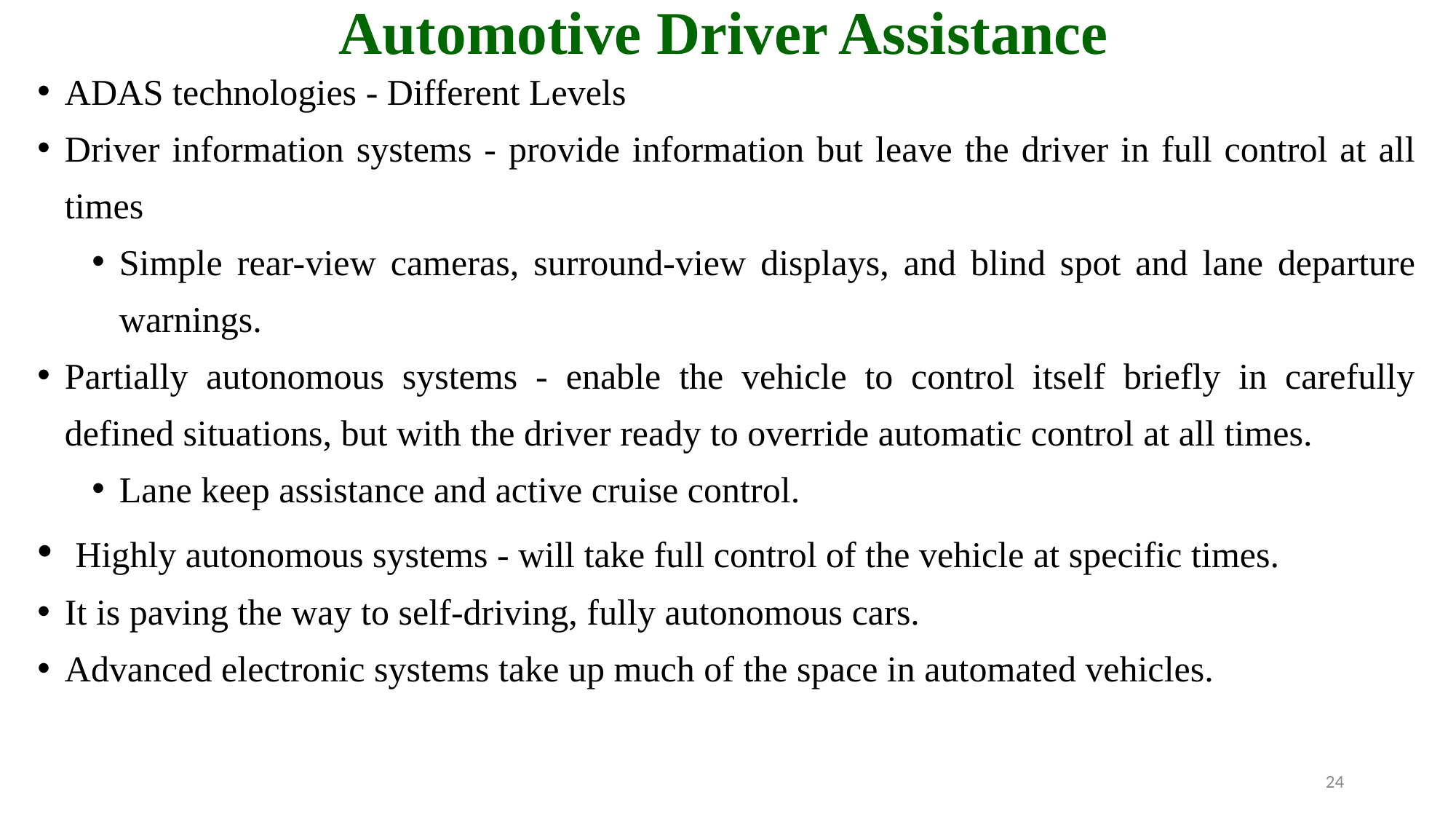

# Automotive Driver Assistance
ADAS technologies - Different Levels
Driver information systems - provide information but leave the driver in full control at all times
Simple rear-view cameras, surround-view displays, and blind spot and lane departure warnings.
Partially autonomous systems - enable the vehicle to control itself briefly in carefully defined situations, but with the driver ready to override automatic control at all times.
Lane keep assistance and active cruise control.
 Highly autonomous systems - will take full control of the vehicle at specific times.
It is paving the way to self-driving, fully autonomous cars.
Advanced electronic systems take up much of the space in automated vehicles.
24